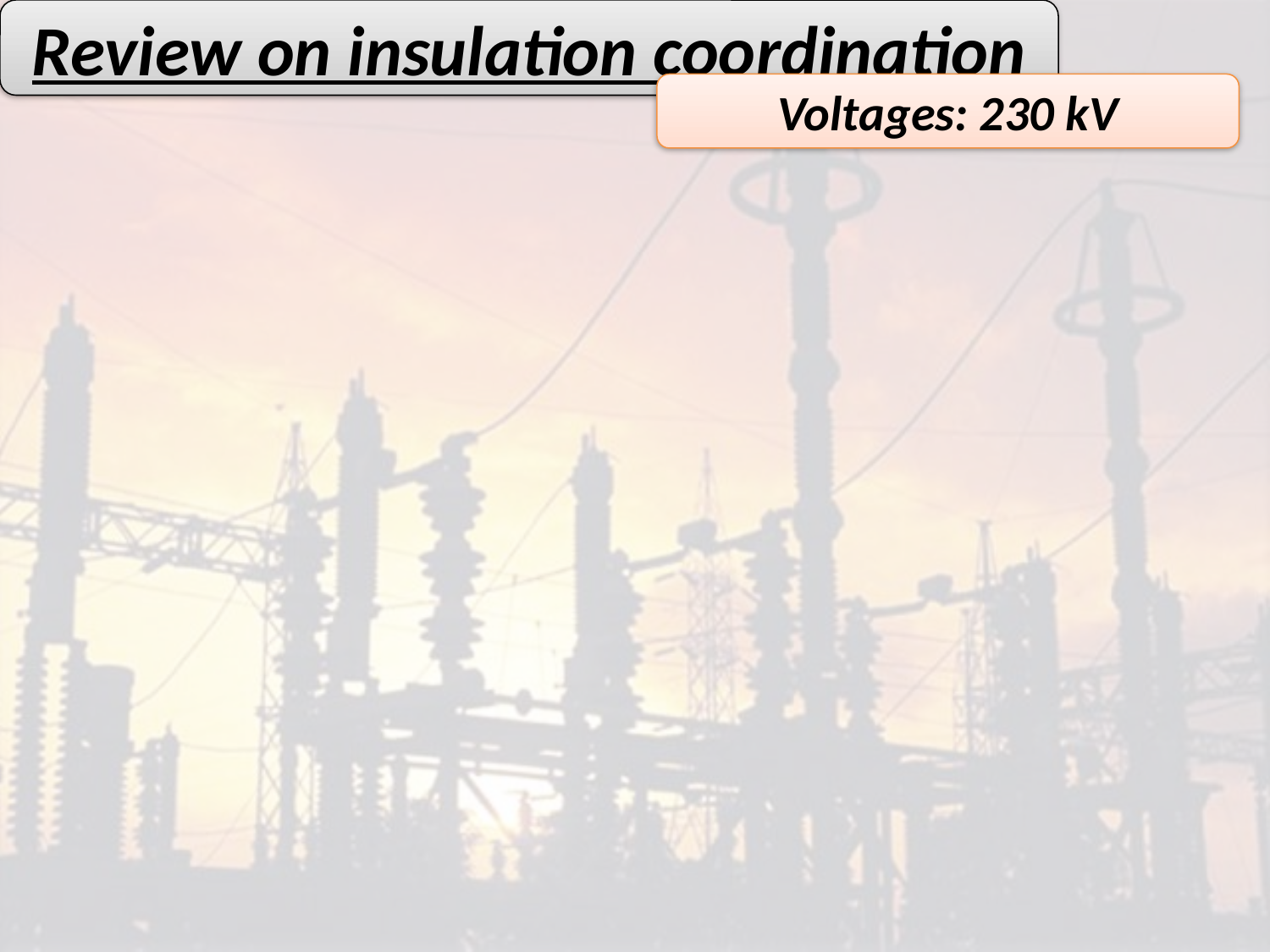

Review on insulation coordination
Voltages: 230 kV